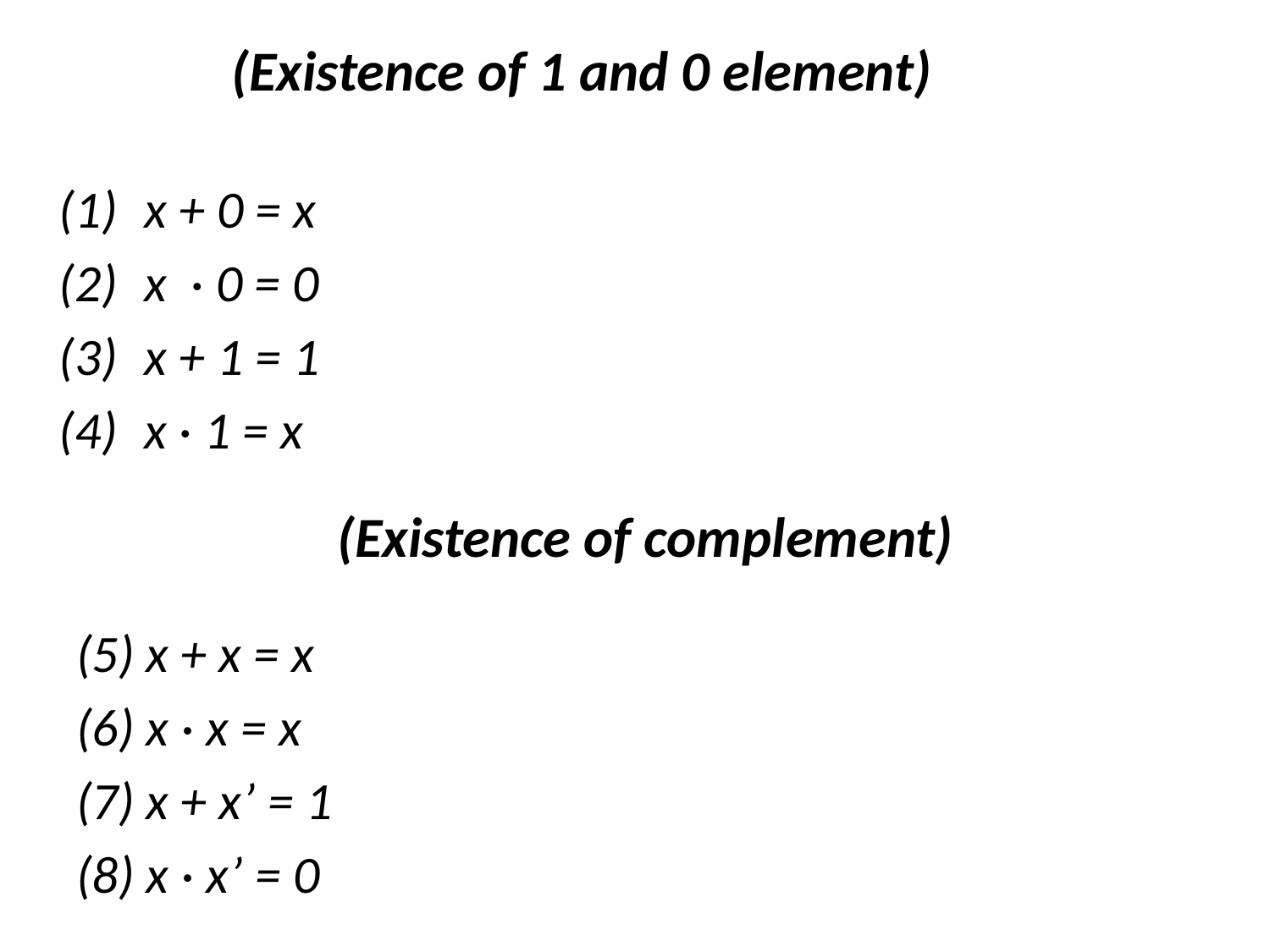

# (Existence of 1 and 0 element)
x + 0 = x
x  · 0 = 0
x + 1 = 1
x · 1 = x

(Existence of complement)
(5) x + x = x
(6) x · x = x
(7) x + x’ = 1
(8) x · x’ = 0